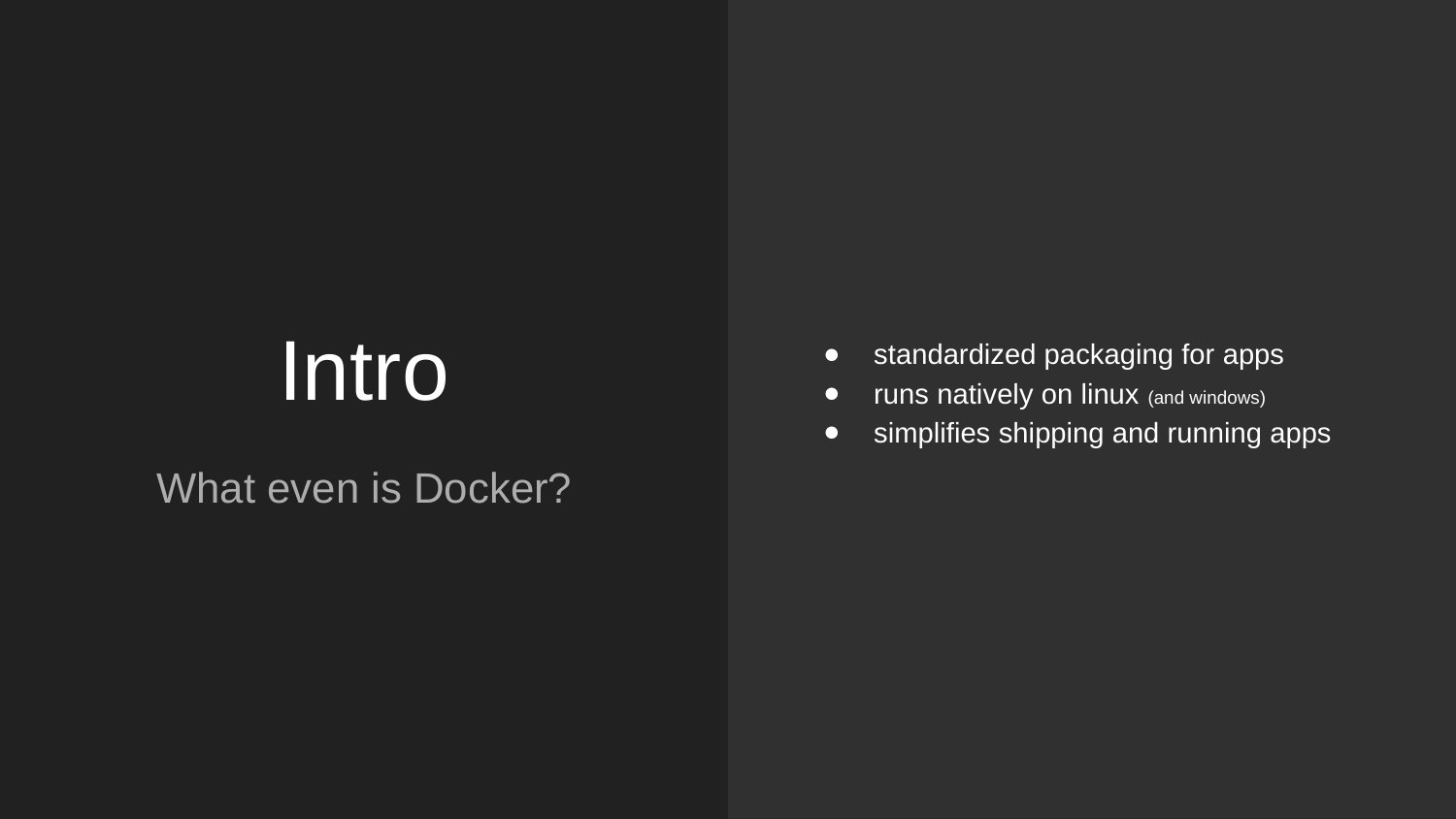

standardized packaging for apps
runs natively on linux (and windows)
simplifies shipping and running apps

# Intro
What even is Docker?